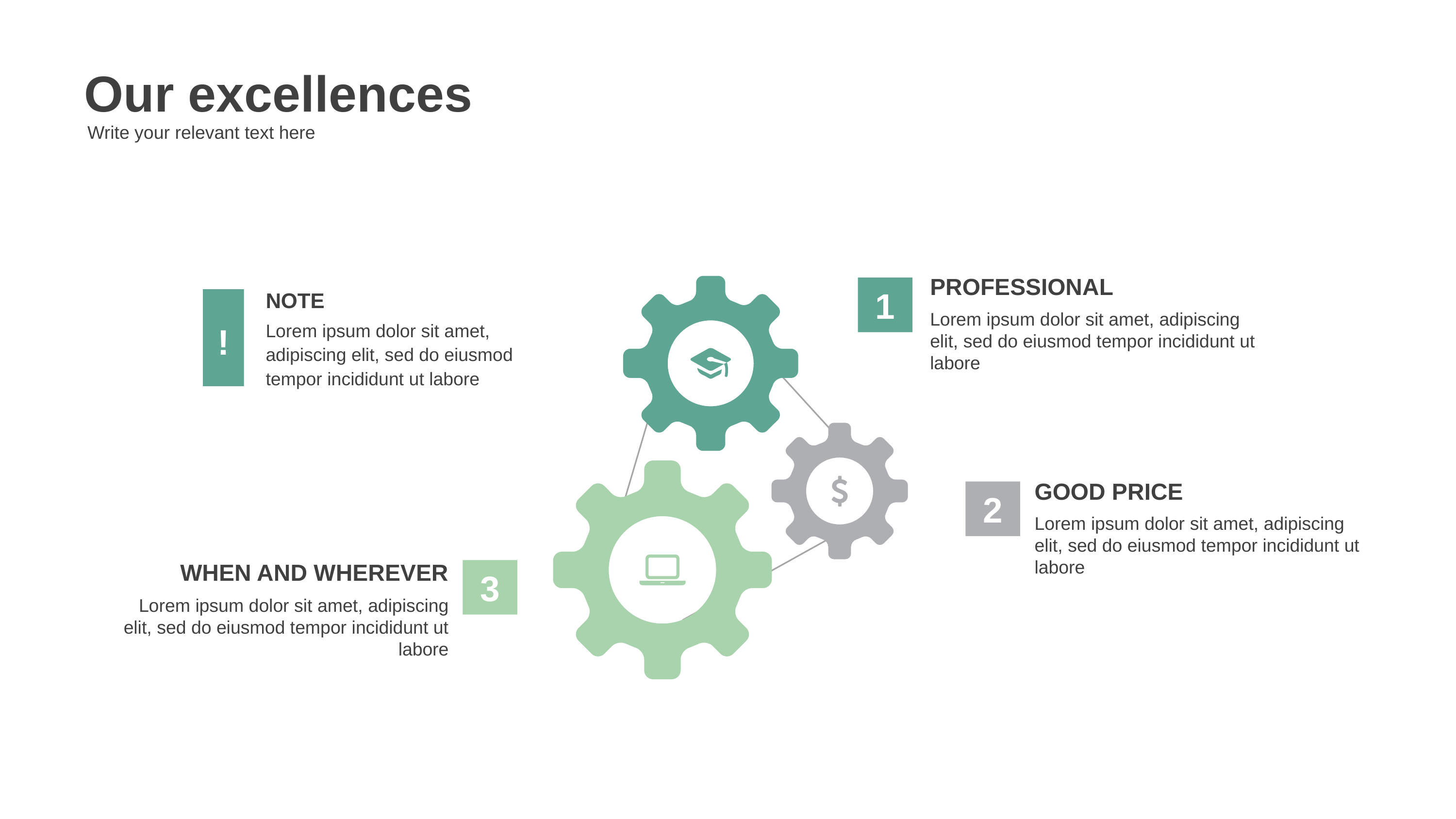

Our excellences
Write your relevant text here
PROFESSIONAL
1
Lorem ipsum dolor sit amet, adipiscing elit, sed do eiusmod tempor incididunt ut labore

NOTE

!
Lorem ipsum dolor sit amet, adipiscing elit, sed do eiusmod tempor incididunt ut labore
GOOD PRICE
2
Lorem ipsum dolor sit amet, adipiscing elit, sed do eiusmod tempor incididunt ut labore
WHEN AND WHEREVER
3
Lorem ipsum dolor sit amet, adipiscing elit, sed do eiusmod tempor incididunt ut labore